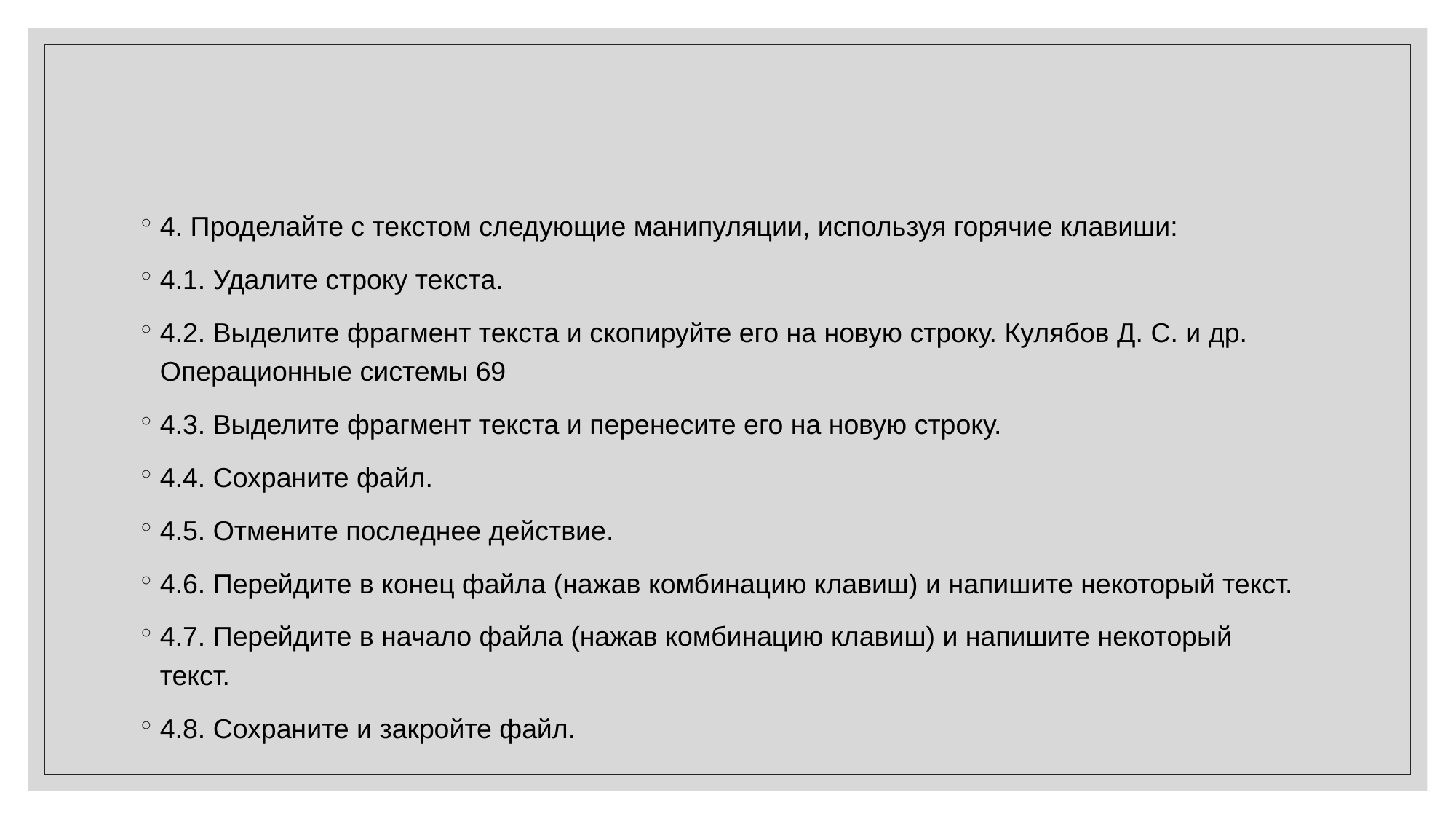

#
4. Проделайте с текстом следующие манипуляции, используя горячие клавиши:
4.1. Удалите строку текста.
4.2. Выделите фрагмент текста и скопируйте его на новую строку. Кулябов Д. С. и др. Операционные системы 69
4.3. Выделите фрагмент текста и перенесите его на новую строку.
4.4. Сохраните файл.
4.5. Отмените последнее действие.
4.6. Перейдите в конец файла (нажав комбинацию клавиш) и напишите некоторый текст.
4.7. Перейдите в начало файла (нажав комбинацию клавиш) и напишите некоторый текст.
4.8. Сохраните и закройте файл.